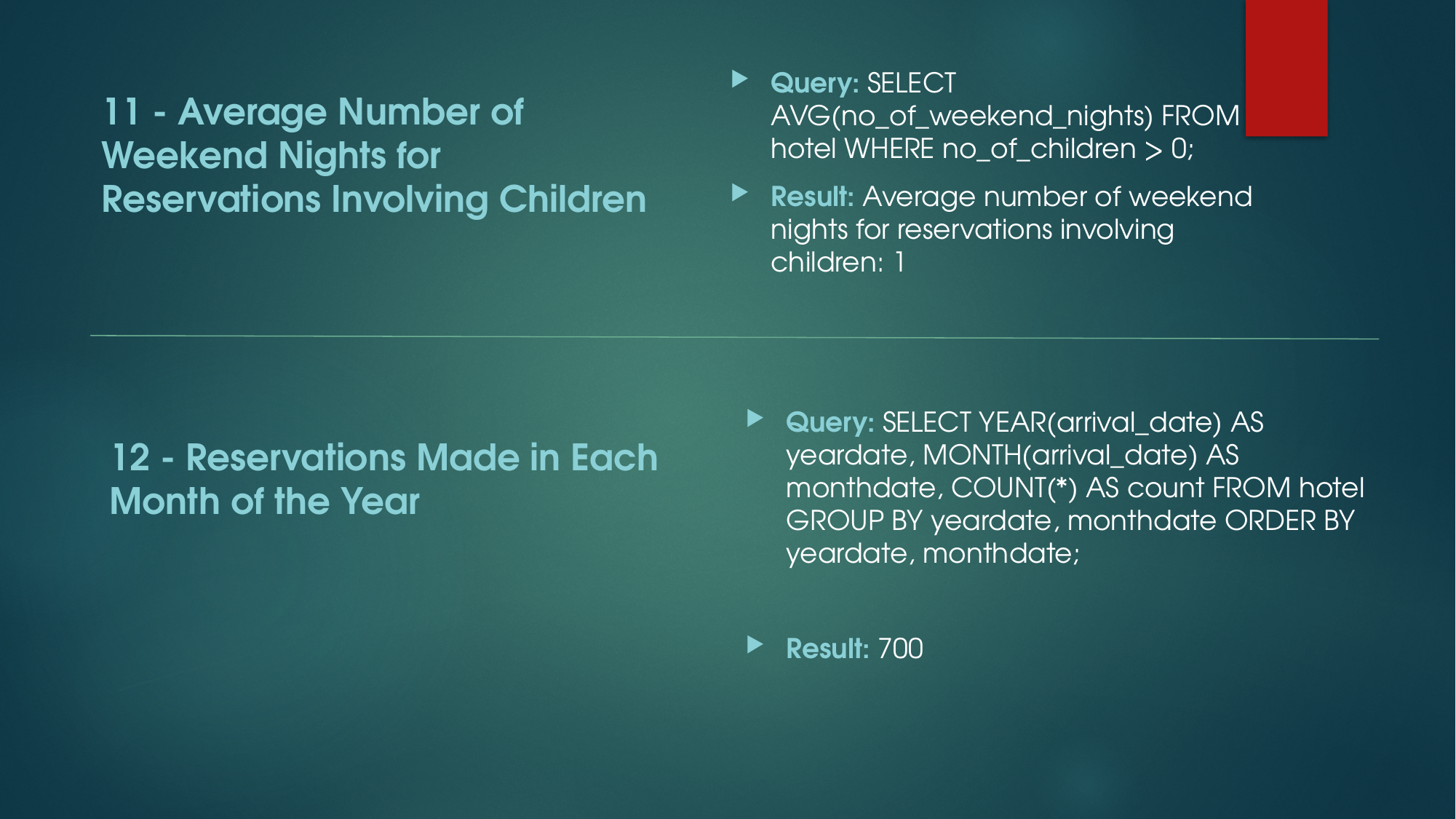

Query: SELECT AVG(no_of_weekend_nights) FROM hotel WHERE no_of_children > 0;
Result: Average number of weekend nights for reservations involving children: 1
11 - Average Number of Weekend Nights for Reservations Involving Children
Query: SELECT YEAR(arrival_date) AS yeardate, MONTH(arrival_date) AS monthdate, COUNT(*) AS count FROM hotel GROUP BY yeardate, monthdate ORDER BY yeardate, monthdate;

Result: 700
12 - Reservations Made in Each Month of the Year